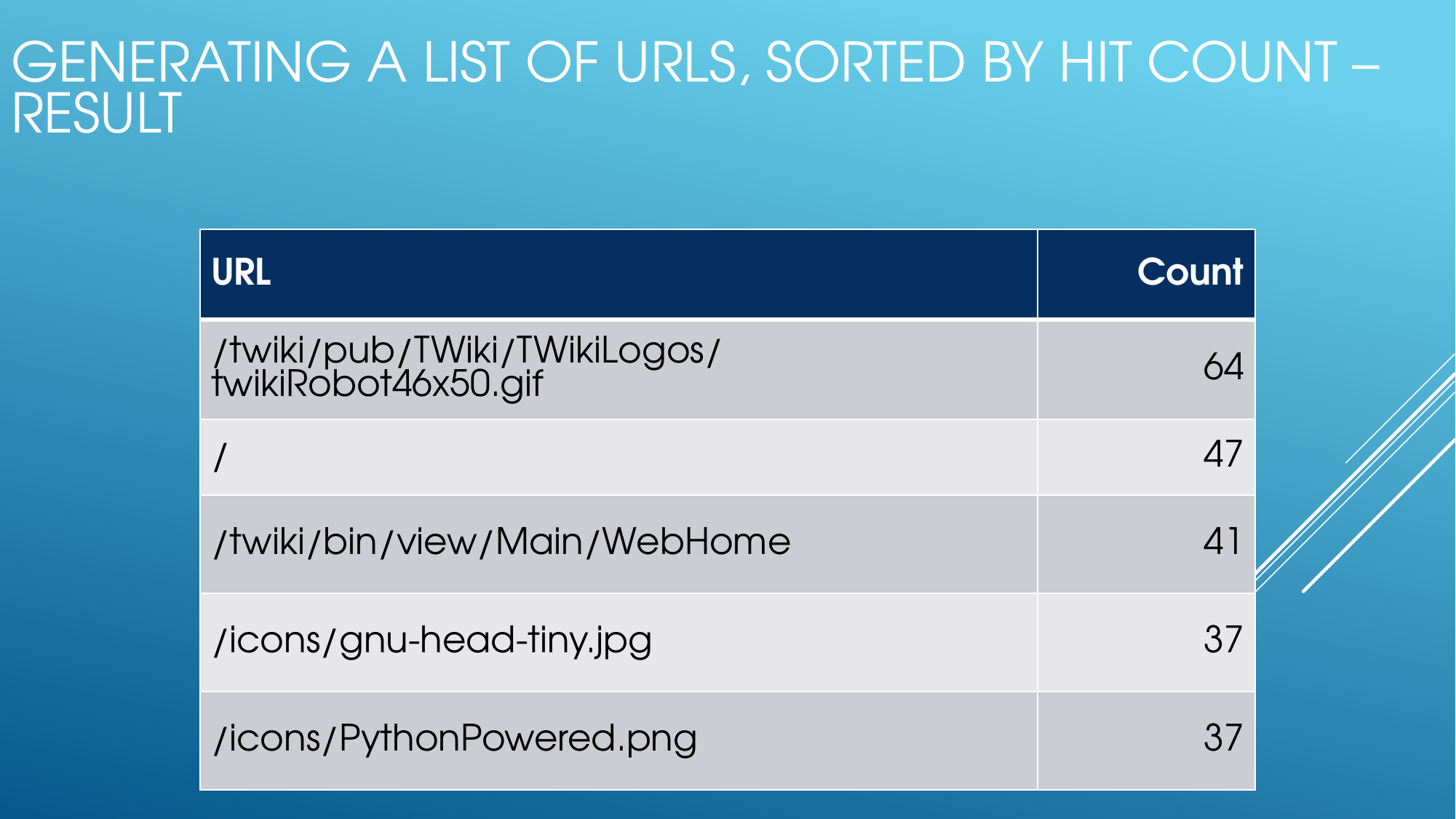

Generating a list of URLs, sorted by hit count –
Result
| URL | Count |
| --- | --- |
| /twiki/pub/TWiki/TWikiLogos/twikiRobot46x50.gif | 64 |
| / | 47 |
| /twiki/bin/view/Main/WebHome | 41 |
| /icons/gnu-head-tiny.jpg | 37 |
| /icons/PythonPowered.png | 37 |
#